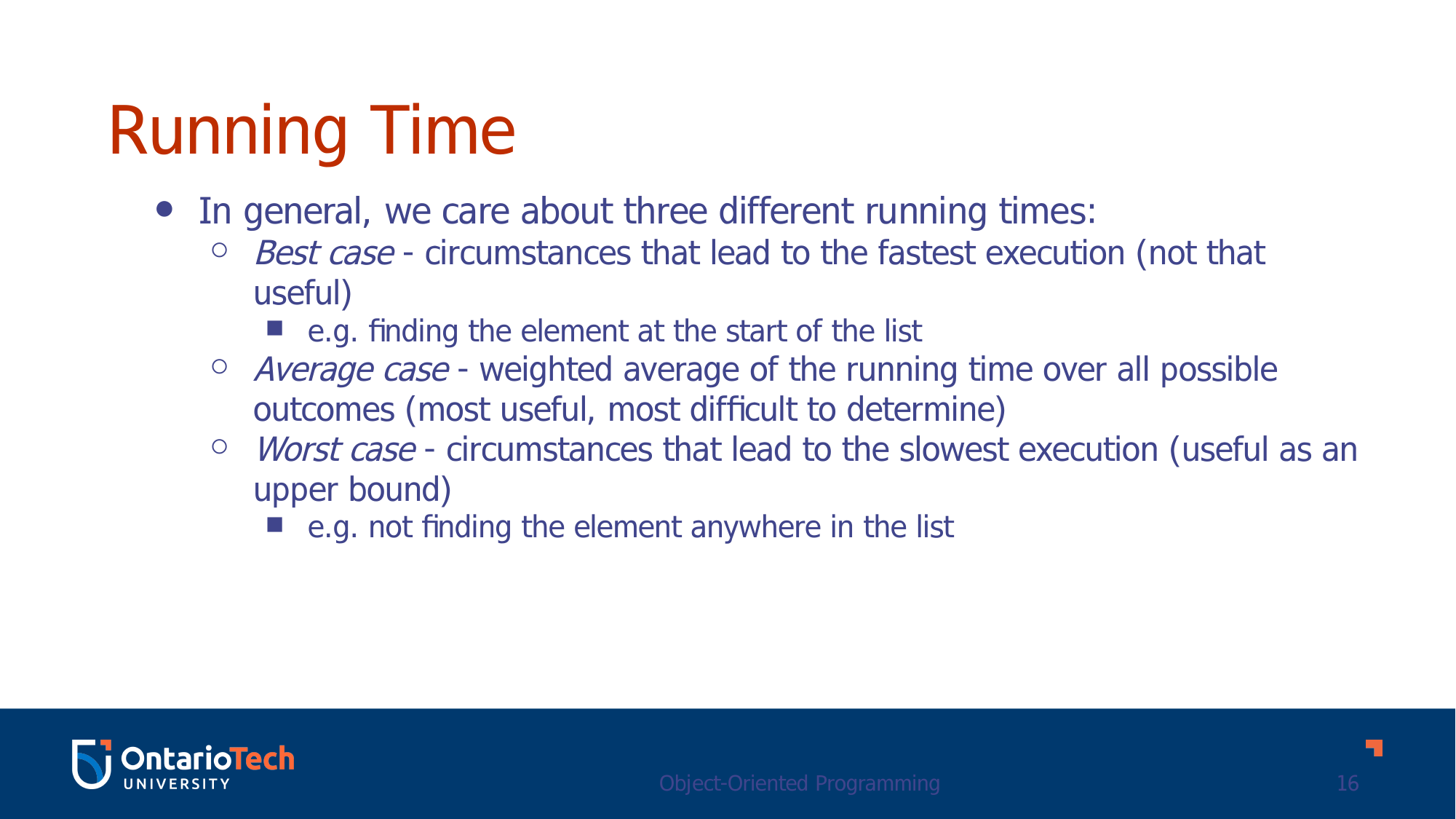

Running Time
In general, we care about three different running times:
Best case - circumstances that lead to the fastest execution (not that useful)
e.g. finding the element at the start of the list
Average case - weighted average of the running time over all possible outcomes (most useful, most difficult to determine)
Worst case - circumstances that lead to the slowest execution (useful as an upper bound)
e.g. not finding the element anywhere in the list
Object-Oriented Programming
16